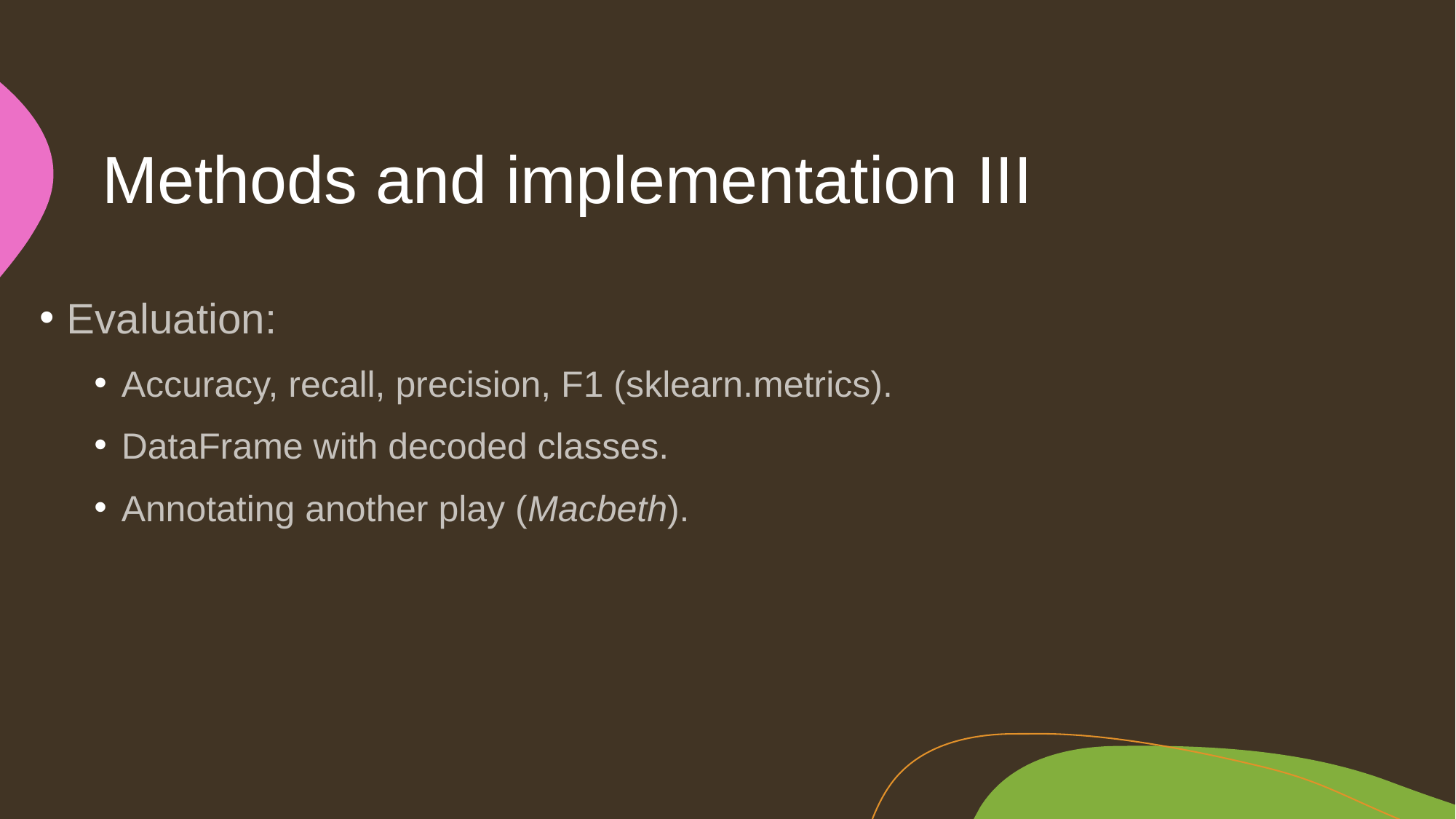

# Methods and implementation III
Evaluation:
Accuracy, recall, precision, F1 (sklearn.metrics).
DataFrame with decoded classes.
Annotating another play (Macbeth).